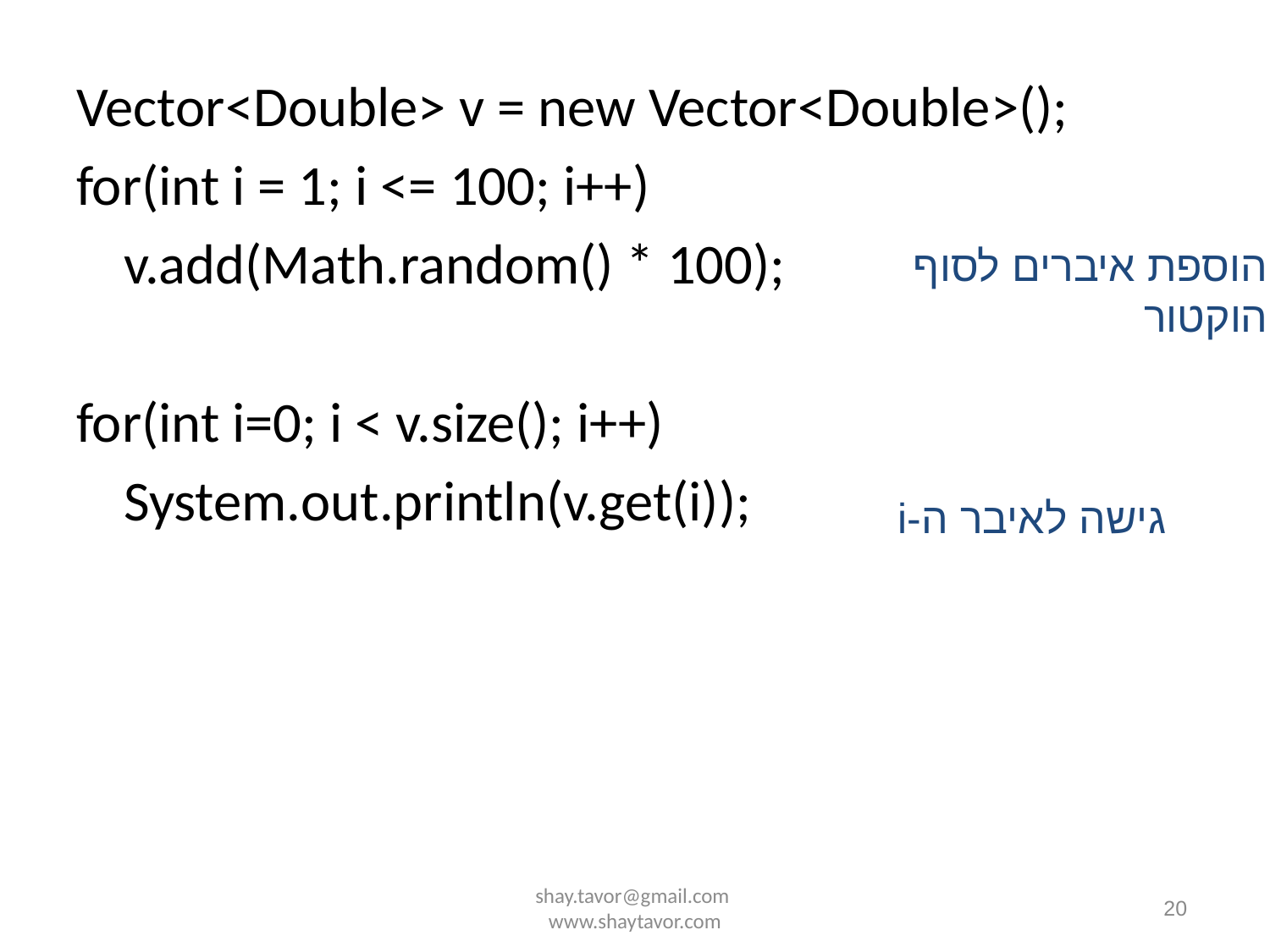

Vector<Double> v = new Vector<Double>();
for(int i = 1; i <= 100; i++)
	v.add(Math.random() * 100);

for(int i=0; i < v.size(); i++)
	System.out.println(v.get(i));

הוספת איברים לסוף הוקטור
גישה לאיבר ה-i
shay.tavor@gmail.com  www.shaytavor.com
20